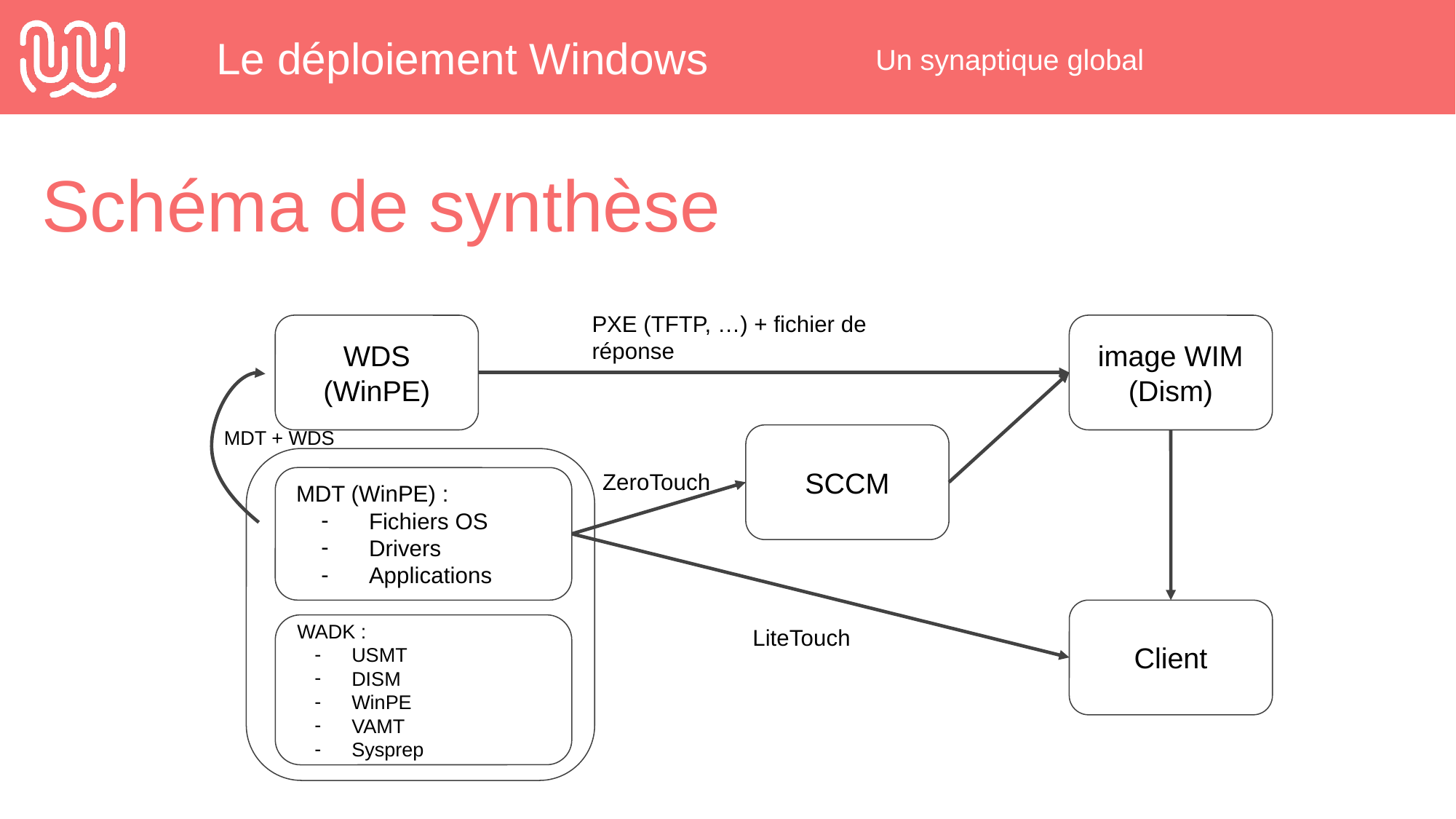

# Le déploiement Windows
Un synaptique global
Schéma de synthèse
PXE (TFTP, …) + fichier de réponse
WDS (WinPE)
image WIM (Dism)

MDT + WDS
SCCM

ZeroTouch
MDT (WinPE) :
Fichiers OS
Drivers
Applications
Client
LiteTouch
WADK :
USMT
DISM
WinPE
VAMT
Sysprep